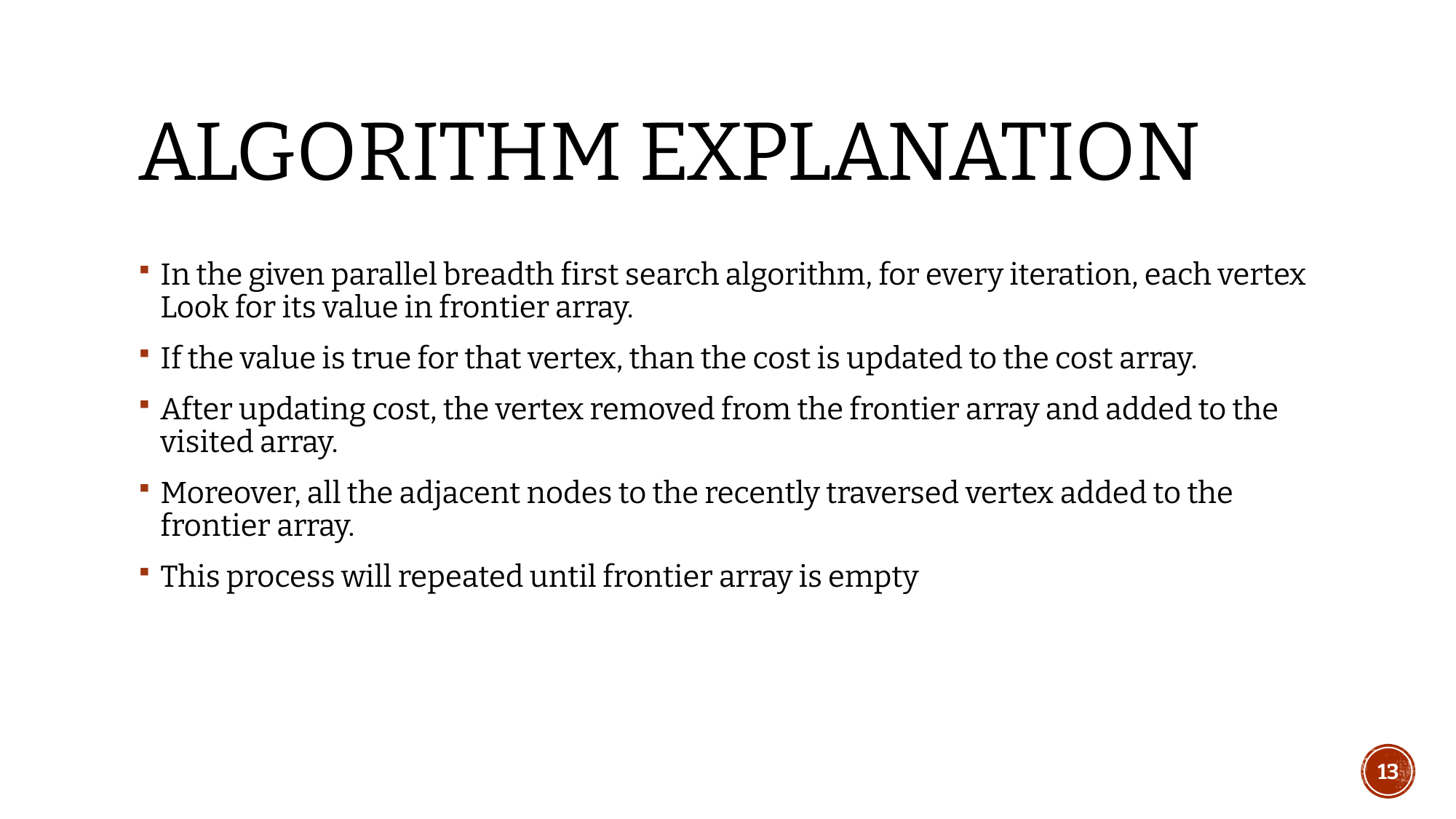

# Algorithm explanation
In the given parallel breadth first search algorithm, for every iteration, each vertex Look for its value in frontier array.
If the value is true for that vertex, than the cost is updated to the cost array.
After updating cost, the vertex removed from the frontier array and added to the visited array.
Moreover, all the adjacent nodes to the recently traversed vertex added to the frontier array.
This process will repeated until frontier array is empty
13